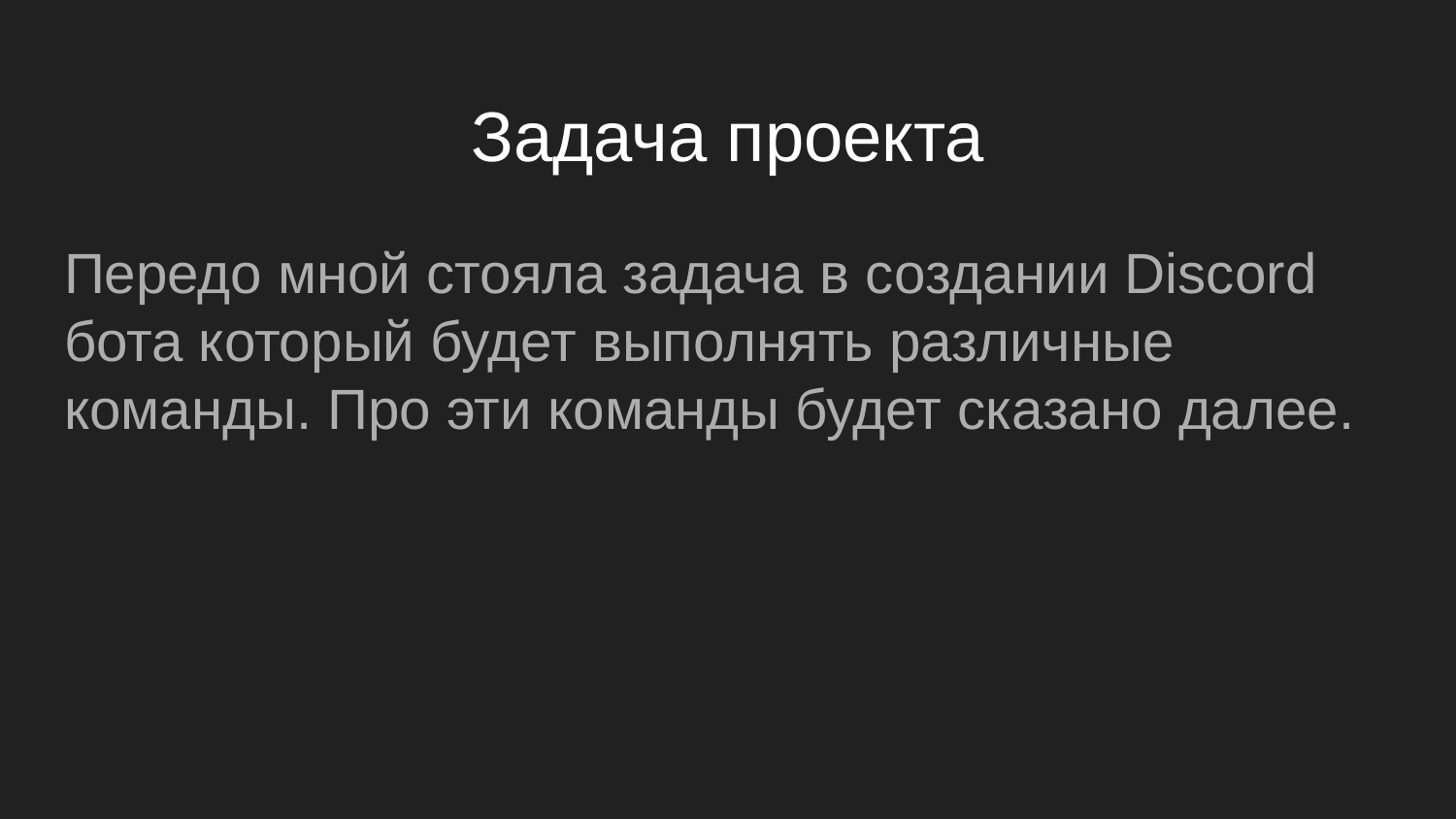

# Задача проекта
Передо мной стояла задача в создании Discord бота который будет выполнять различные команды. Про эти команды будет сказано далее.